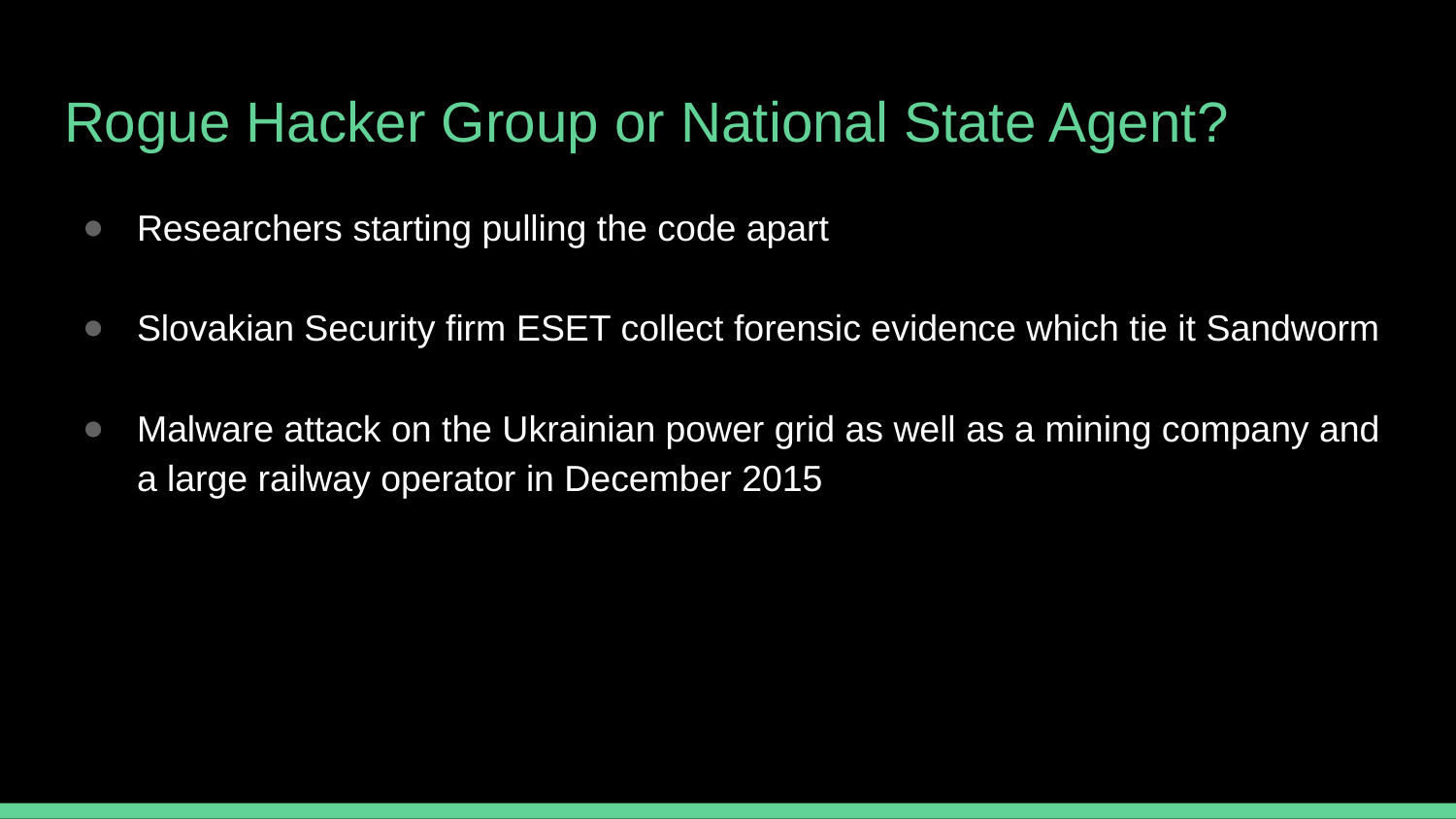

# Rogue Hacker Group or National State Agent?
Researchers starting pulling the code apart

Slovakian Security firm ESET collect forensic evidence which tie it Sandworm

Malware attack on the Ukrainian power grid as well as a mining company and a large railway operator in December 2015